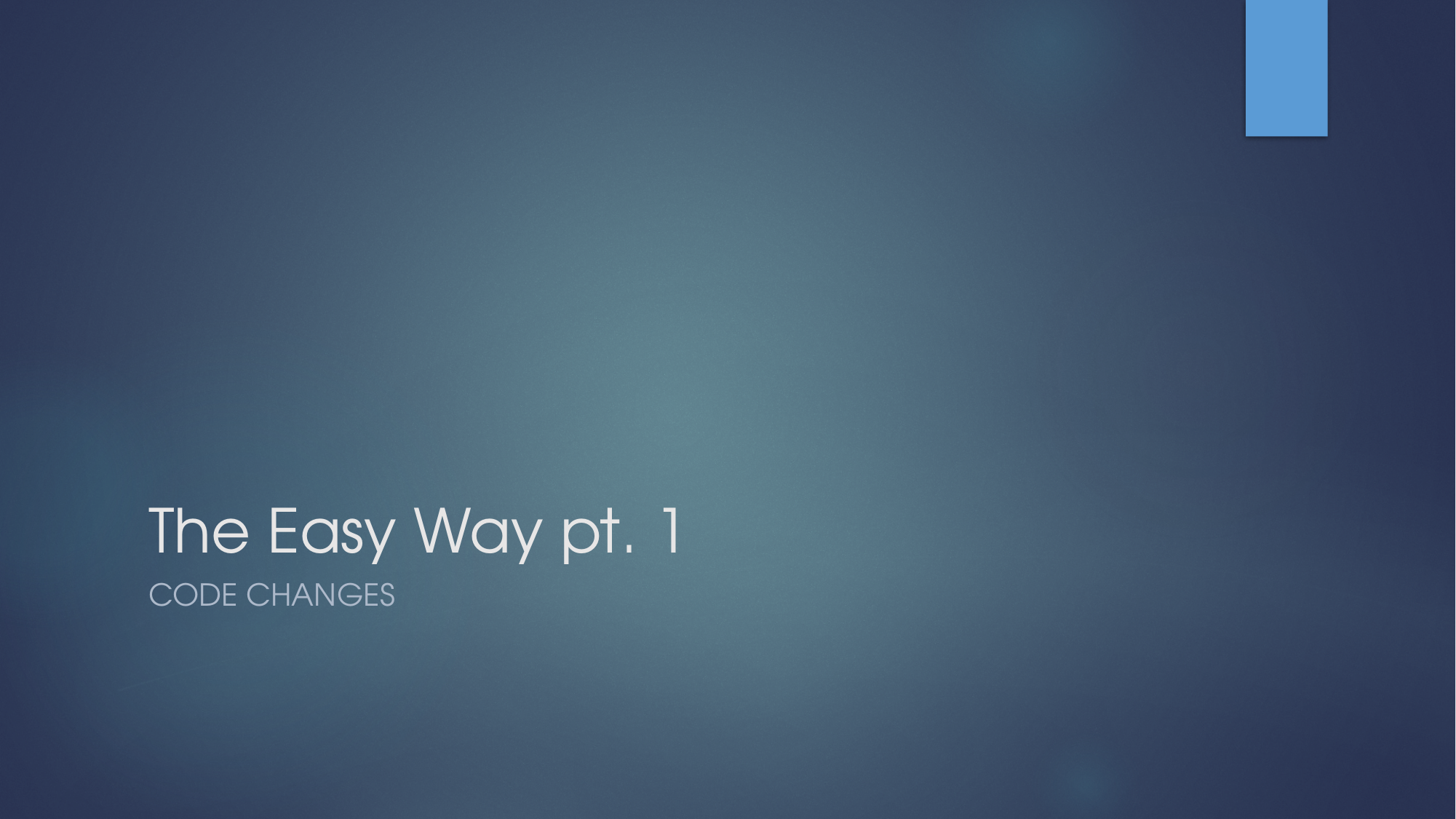

# The Easy Way pt. 1
Code changes